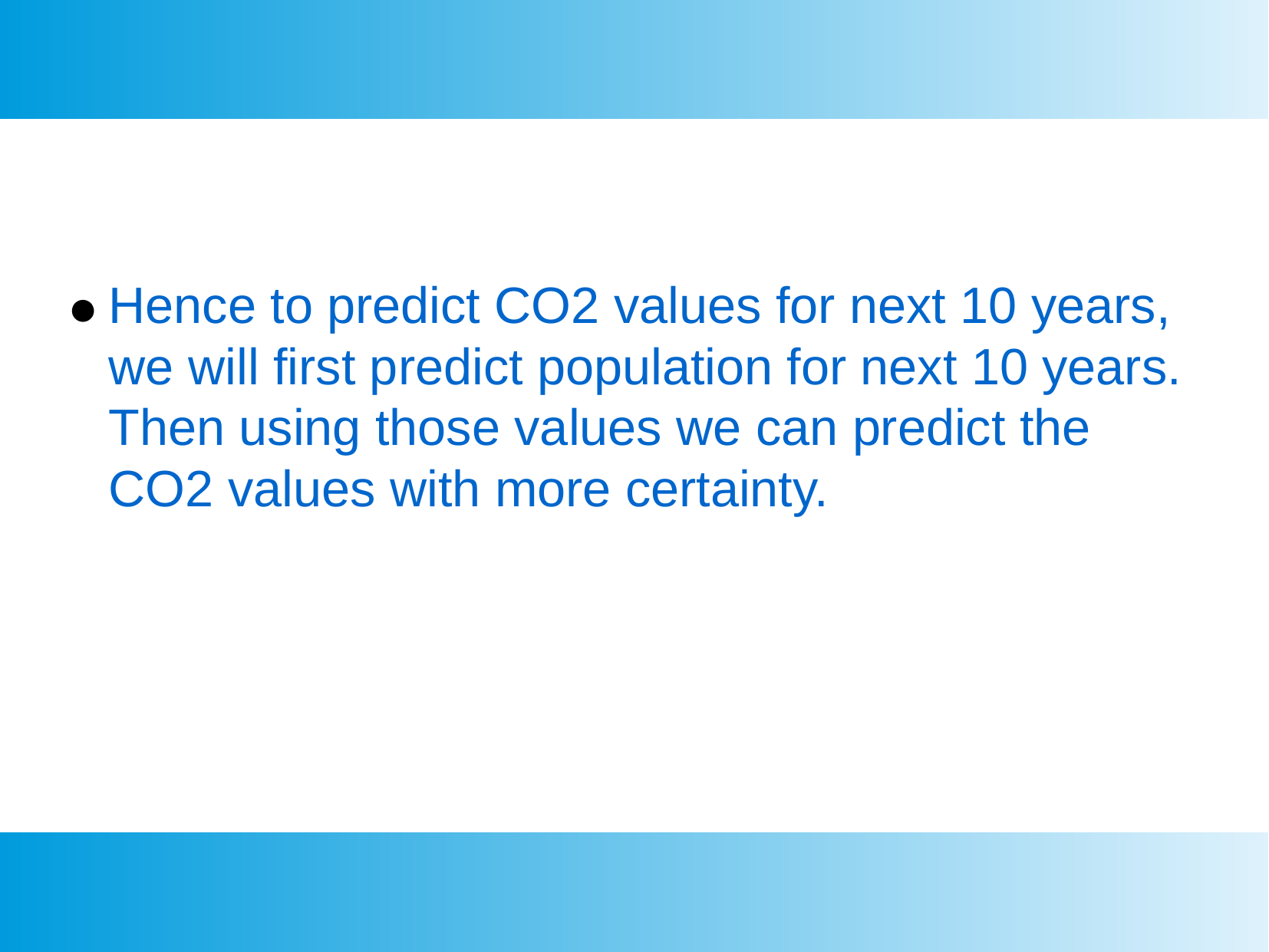

Hence to predict CO2 values for next 10 years, we will first predict population for next 10 years. Then using those values we can predict the CO2 values with more certainty.